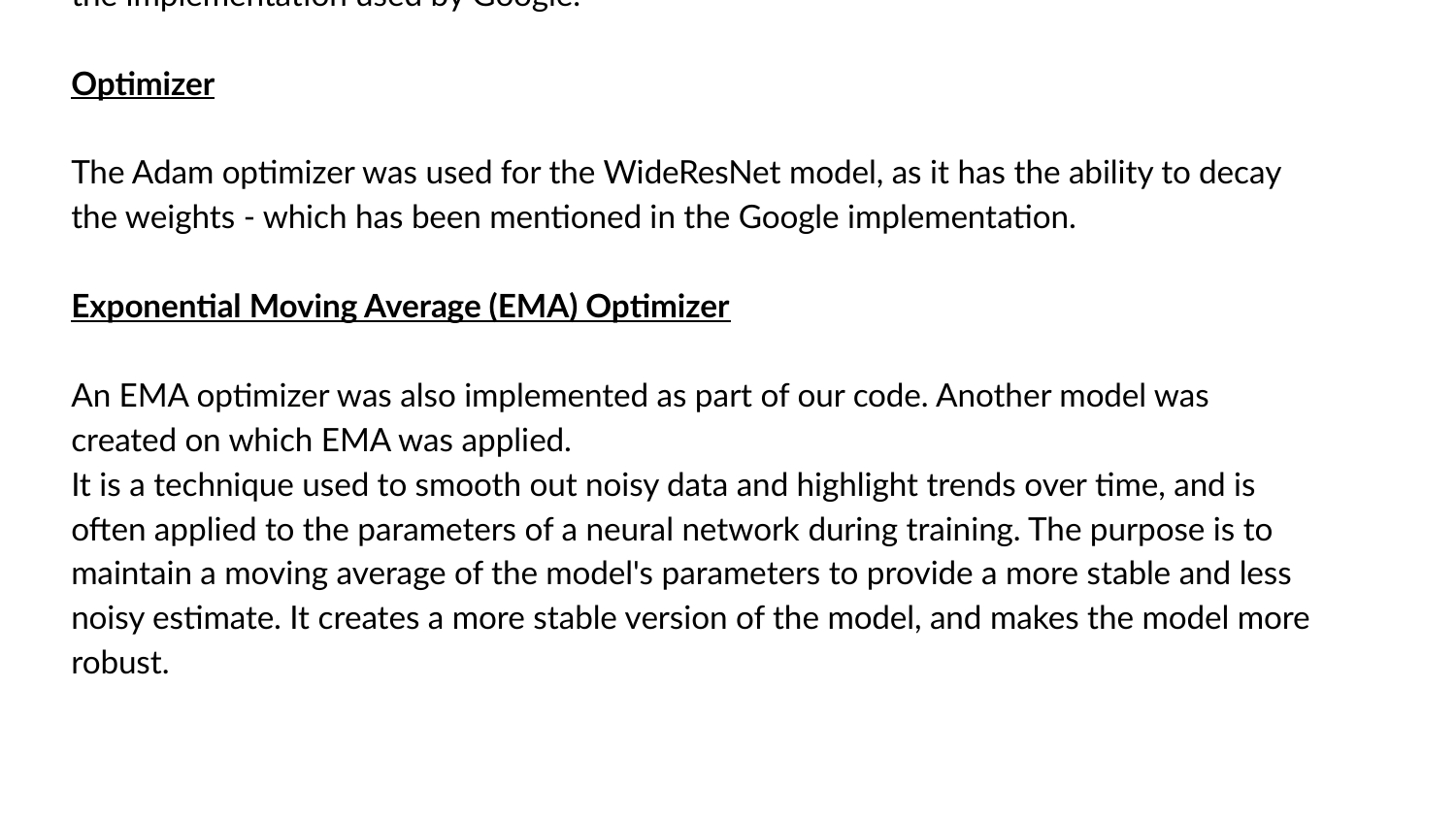

Implementation details
Model used:
The model used was a WideResNet model with depth 28. The model was obtained from the implementation used by Google.

Optimizer

The Adam optimizer was used for the WideResNet model, as it has the ability to decay the weights - which has been mentioned in the Google implementation.

Exponential Moving Average (EMA) Optimizer

An EMA optimizer was also implemented as part of our code. Another model was created on which EMA was applied.
It is a technique used to smooth out noisy data and highlight trends over time, and is often applied to the parameters of a neural network during training. The purpose is to maintain a moving average of the model's parameters to provide a more stable and less noisy estimate. It creates a more stable version of the model, and makes the model more robust.